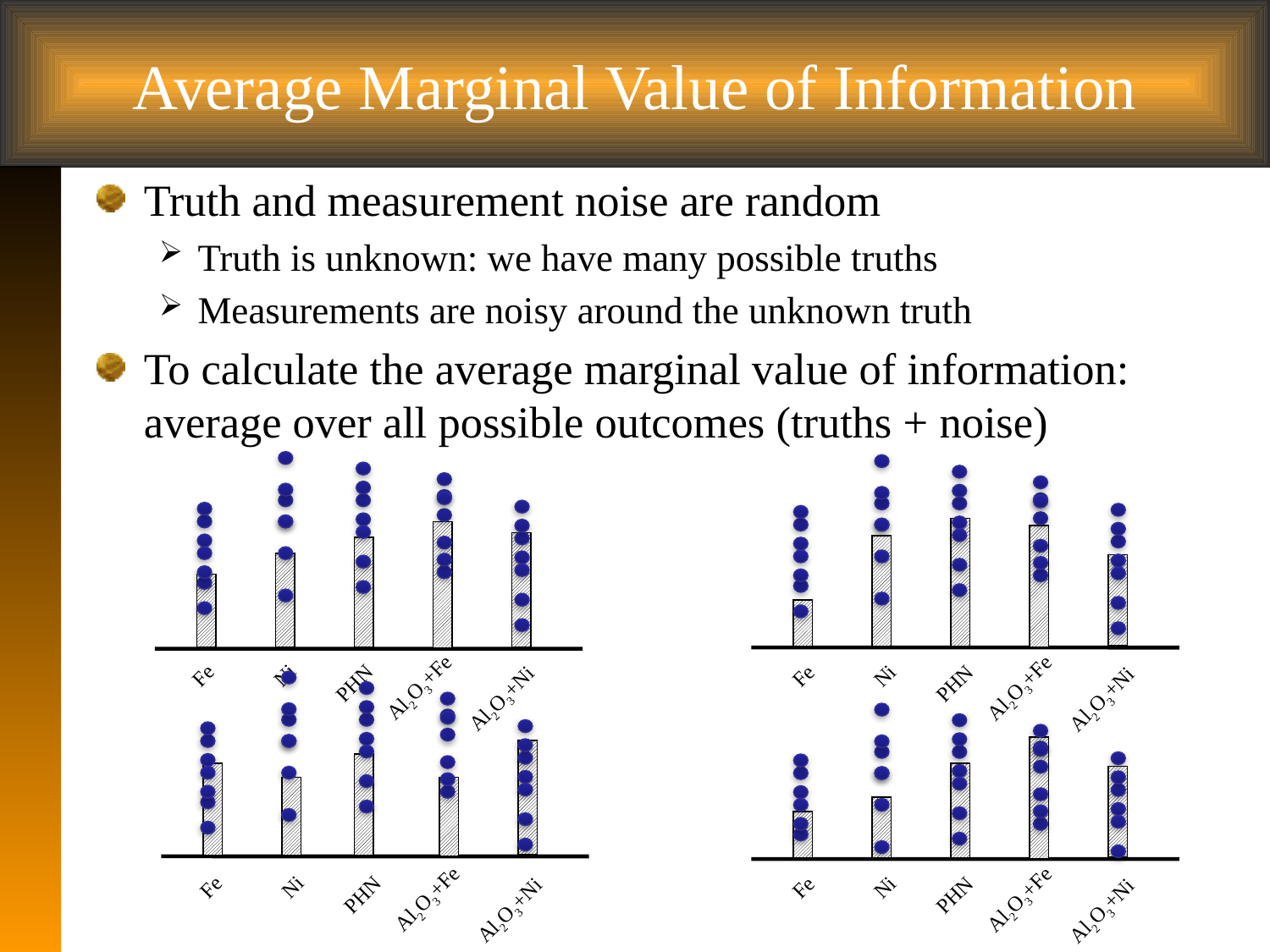

# Average Marginal Value of Information
Truth and measurement noise are random
Truth is unknown: we have many possible truths
Measurements are noisy around the unknown truth
To calculate the average marginal value of information: average over all possible outcomes (truths + noise)

Fe
Ni
PHN
Al2O3+Fe
Al2O3+Ni

Fe
Ni
PHN
Al2O3+Fe
Al2O3+Ni

Fe
Ni
PHN
Al2O3+Fe
Al2O3+Ni

Fe
Ni
PHN
Al2O3+Fe
Al2O3+Ni

 5